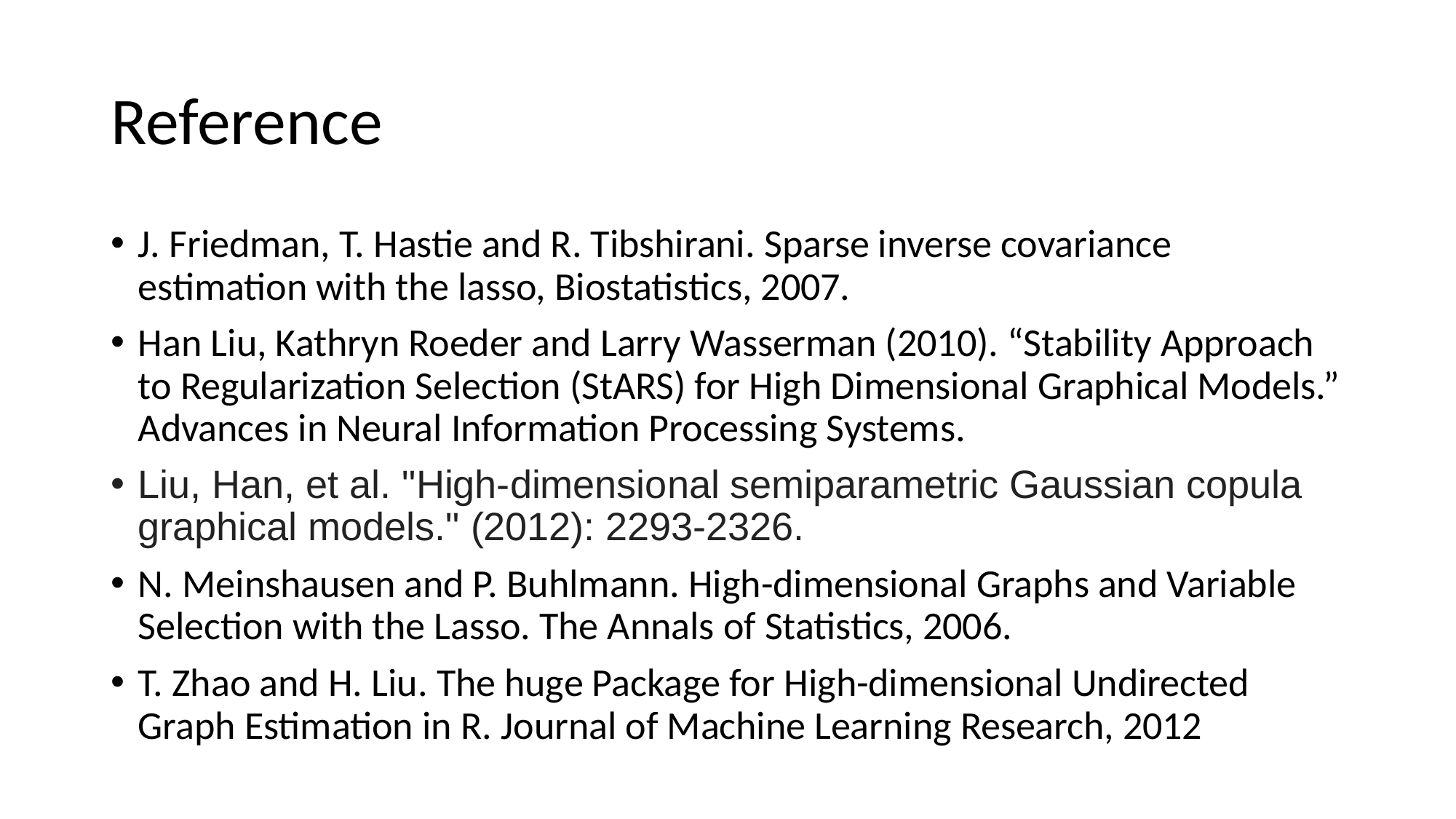

# Reference
J. Friedman, T. Hastie and R. Tibshirani. Sparse inverse covariance estimation with the lasso, Biostatistics, 2007.
Han Liu, Kathryn Roeder and Larry Wasserman (2010). “Stability Approach to Regularization Selection (StARS) for High Dimensional Graphical Models.” Advances in Neural Information Processing Systems.
Liu, Han, et al. "High-dimensional semiparametric Gaussian copula graphical models." (2012): 2293-2326.
N. Meinshausen and P. Buhlmann. High-dimensional Graphs and Variable Selection with the Lasso. The Annals of Statistics, 2006.
T. Zhao and H. Liu. The huge Package for High-dimensional Undirected Graph Estimation in R. Journal of Machine Learning Research, 2012